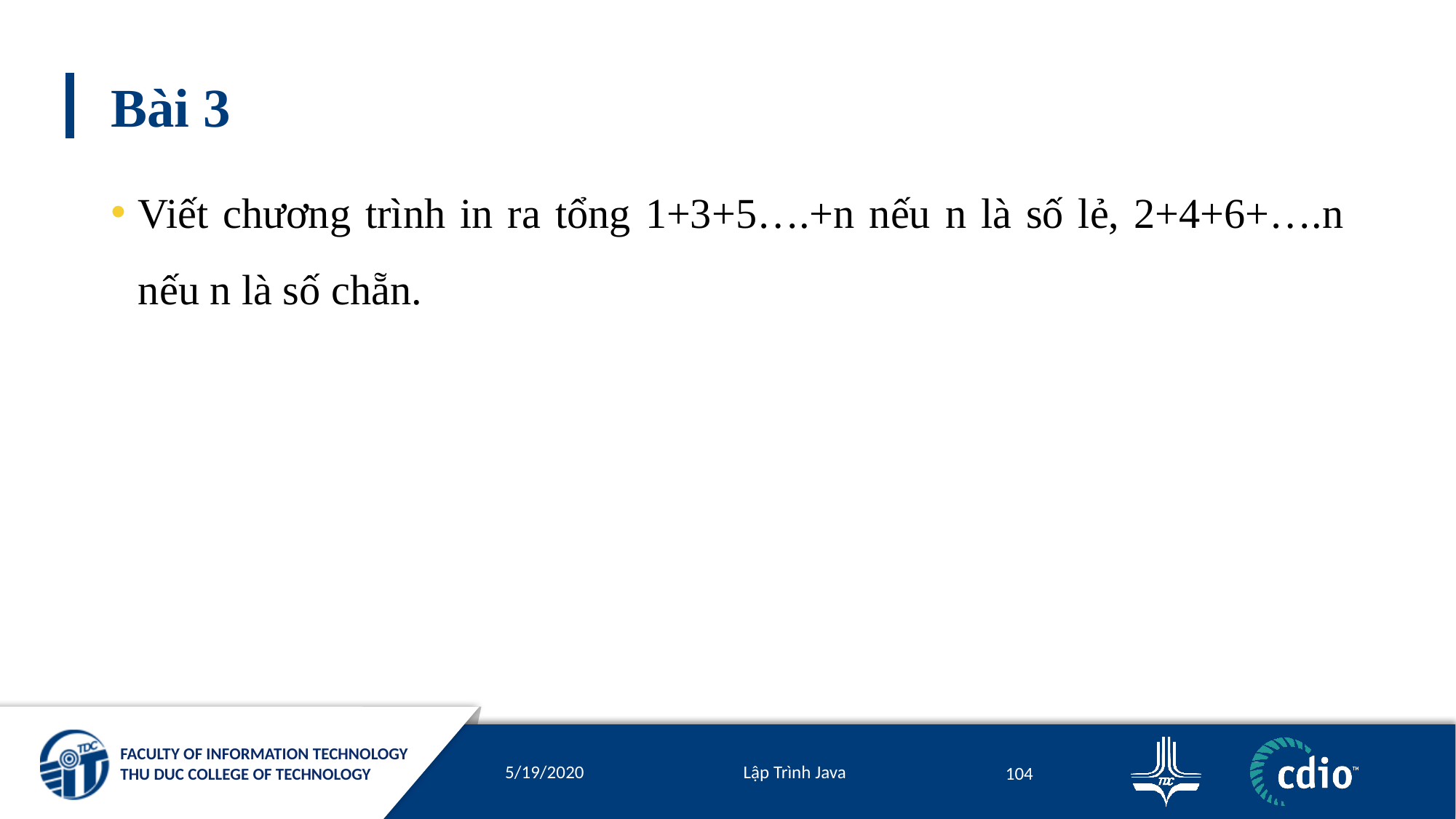

# Bài 3
Viết chương trình in ra tổng 1+3+5….+n nếu n là số lẻ, 2+4+6+….n nếu n là số chẵn.